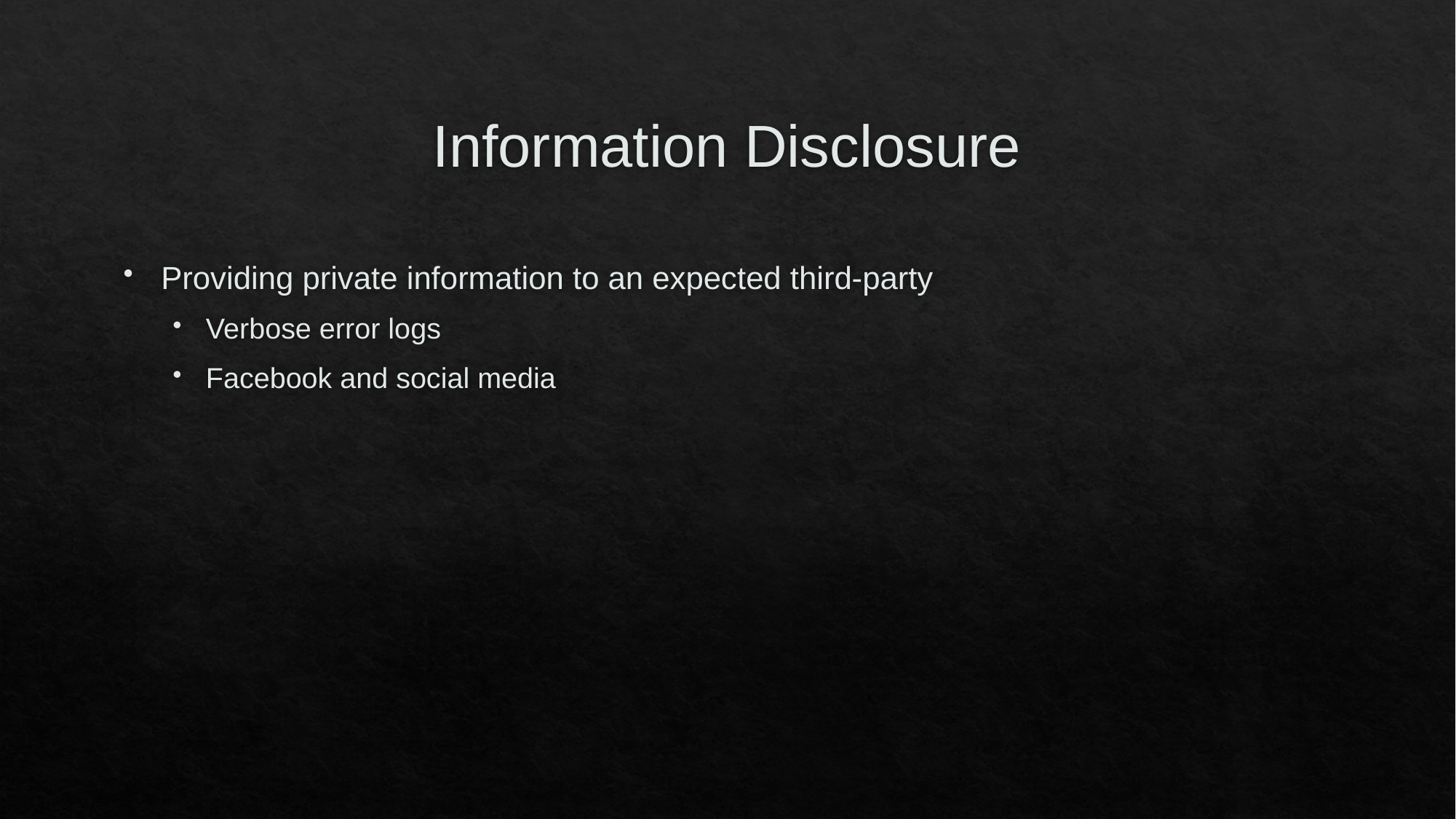

# Information Disclosure
Providing private information to an expected third-party
Verbose error logs
Facebook and social media